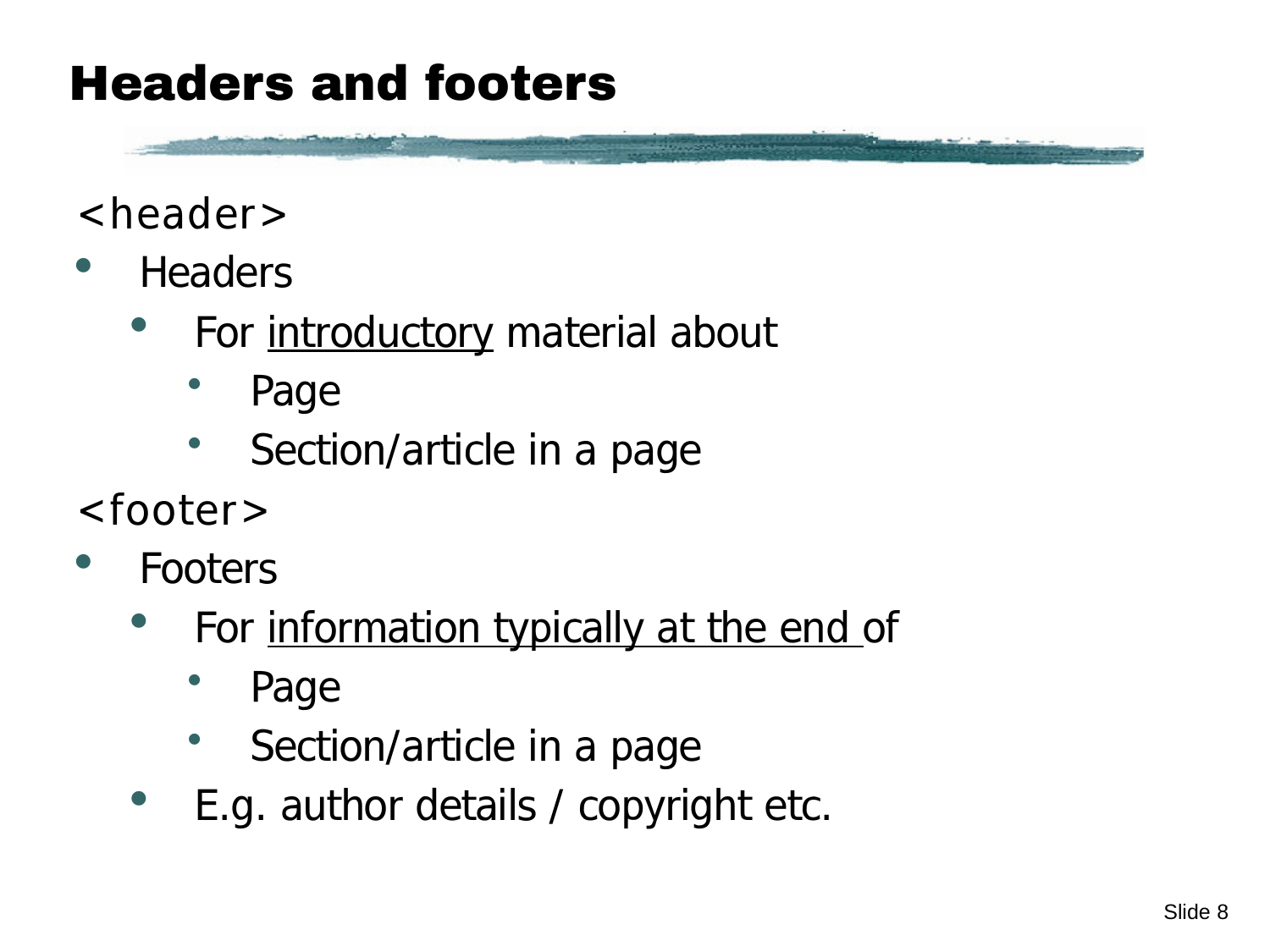

# Headers and footers
<header>
Headers
For introductory material about
Page
Section/article in a page
<footer>
Footers
For information typically at the end of
Page
Section/article in a page
E.g. author details / copyright etc.

Slide 8